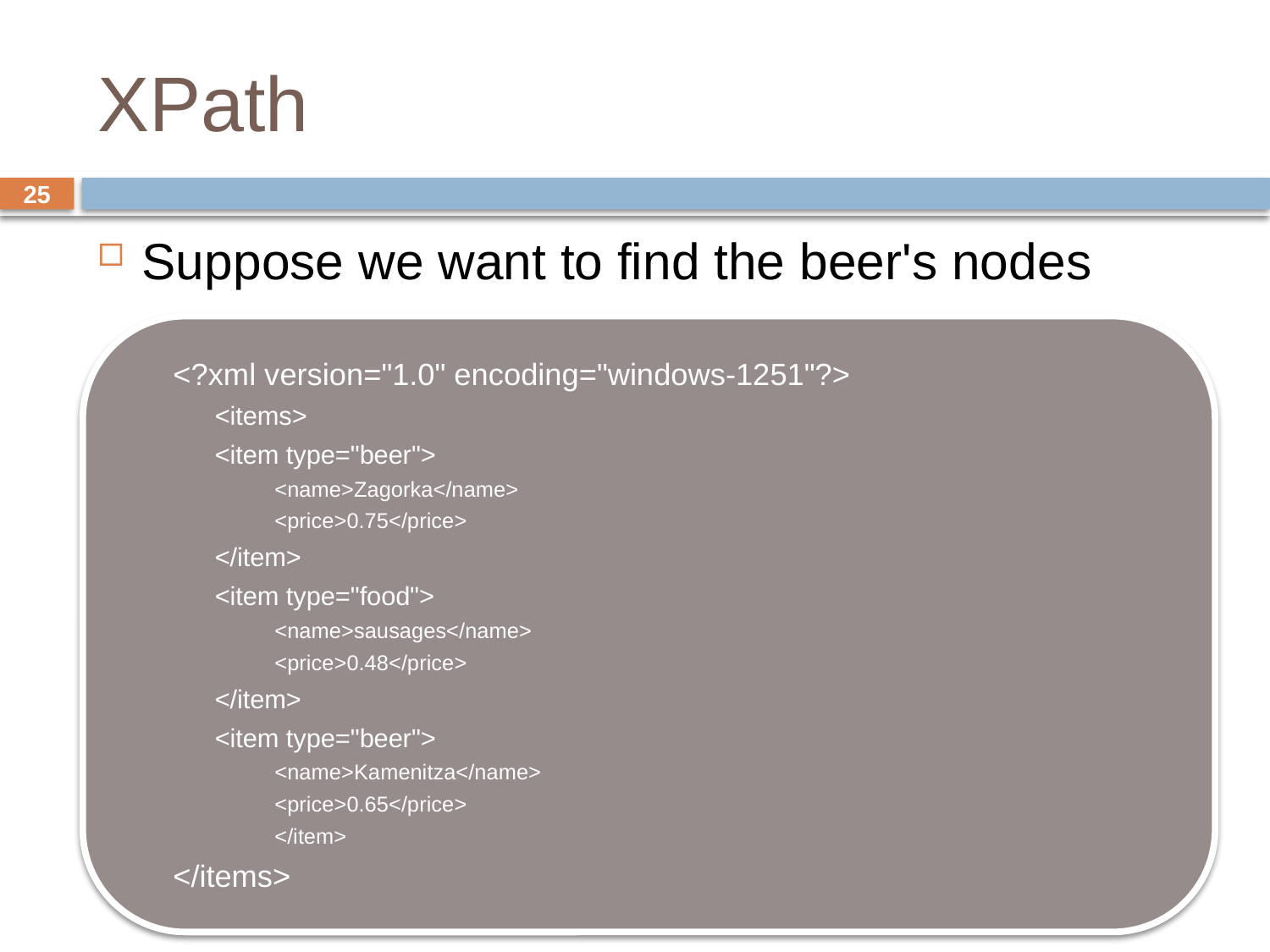

# XPath
25
Suppose we want to find the beer's nodes
<?xml version="1.0" encoding="windows-1251"?>
<items>
<item type="beer">
<name>Zagorka</name>
<price>0.75</price>
</item>
<item type="food">
<name>sausages</name>
<price>0.48</price>
</item>
<item type="beer">
<name>Kamenitza</name>
<price>0.65</price>
</item>
</items>